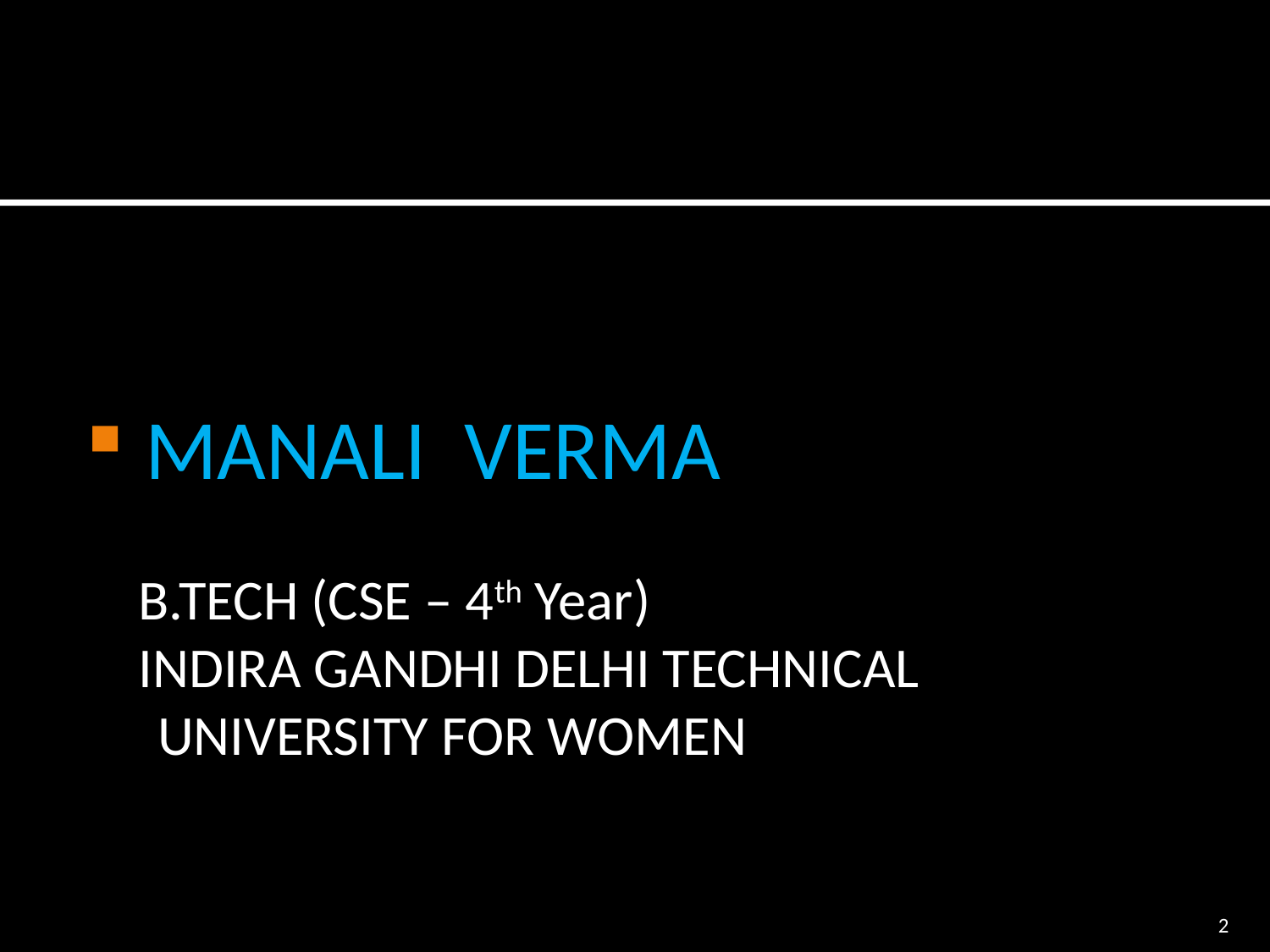

MANALI  VERMA

    B.TECH (CSE – 4th Year)
    INDIRA GANDHI DELHI TECHNICAL                        UNIVERSITY FOR WOMEN
2